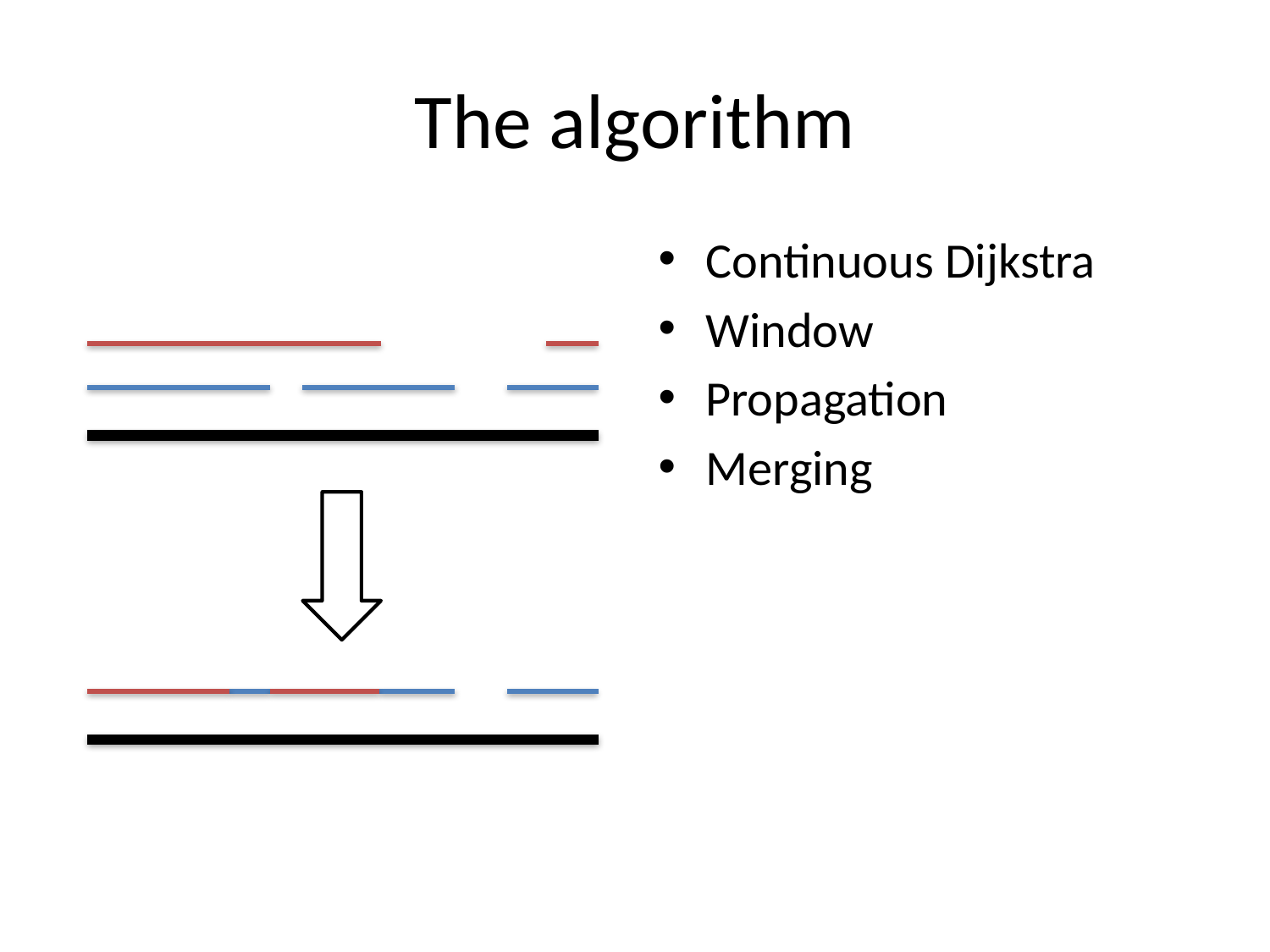

# The algorithm
Continuous Dijkstra
Window
Propagation
Merging